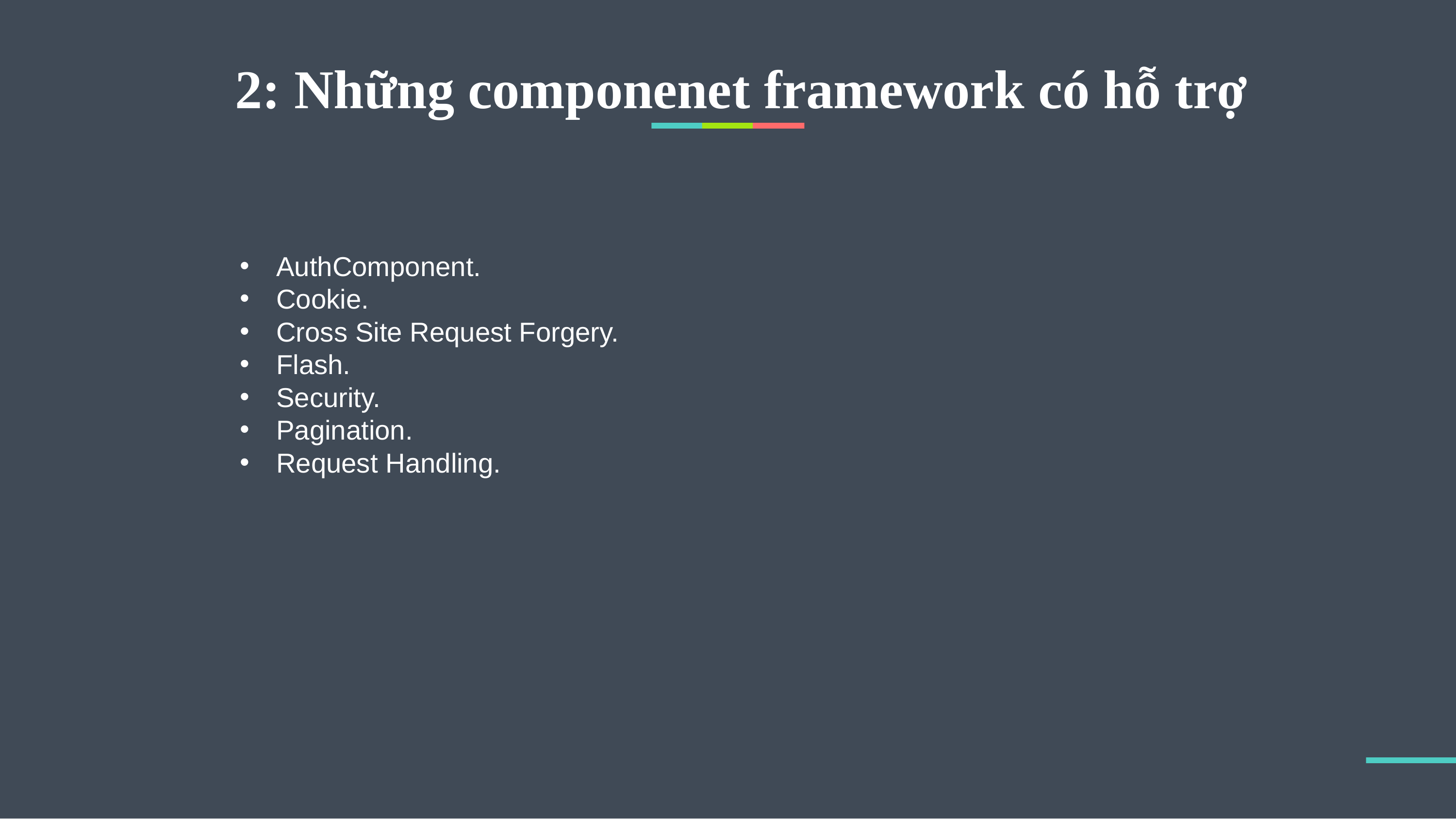

2: Những componenet framework có hỗ trợ
AuthComponent.
Cookie.
Cross Site Request Forgery.
Flash.
Security.
Pagination.
Request Handling.